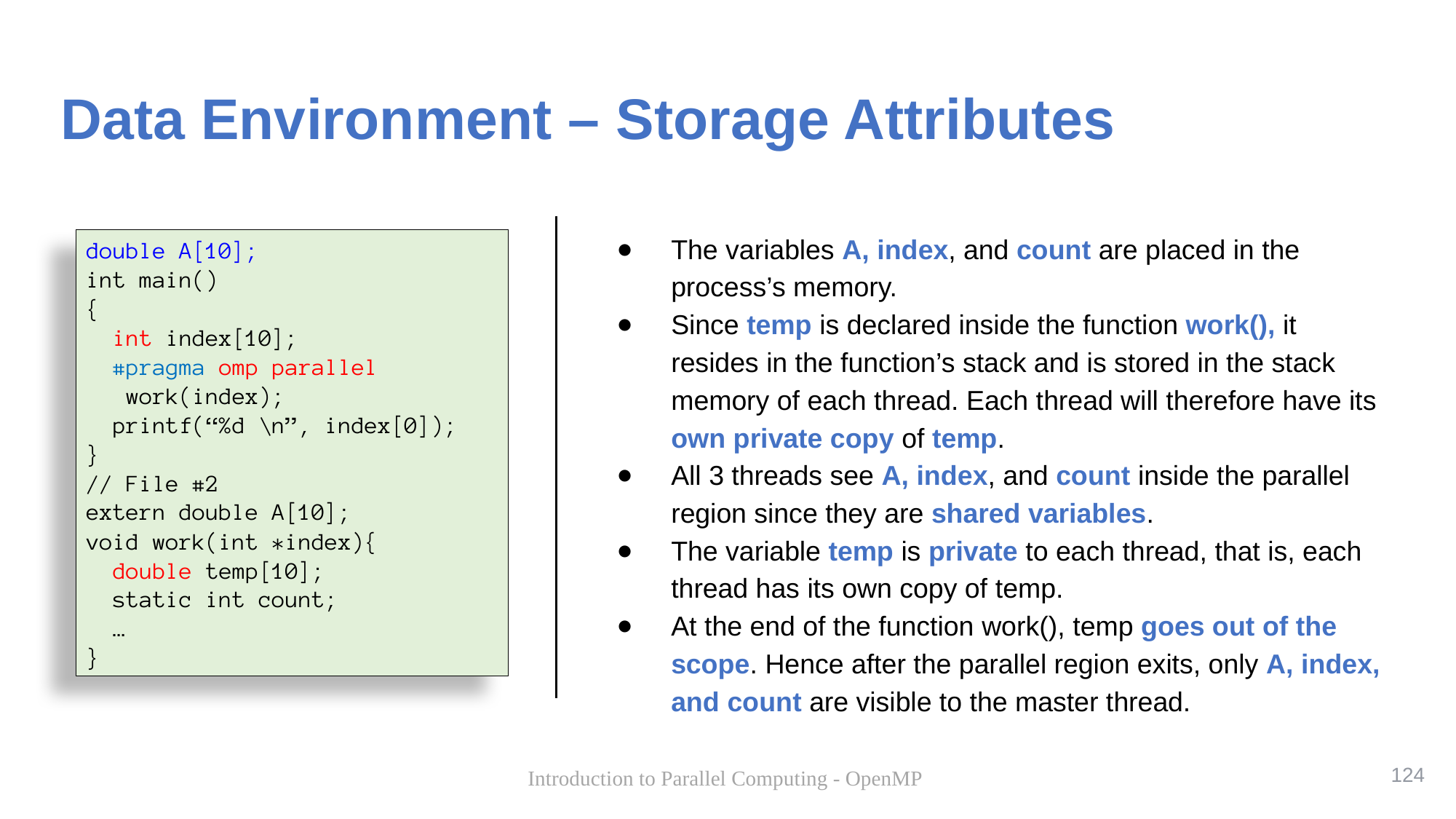

# Data Environment – Storage Attributes
The variables A, index, and count are placed in the process’s memory.
Since temp is declared inside the function work(), it resides in the function’s stack and is stored in the stack memory of each thread. Each thread will therefore have its own private copy of temp.
All 3 threads see A, index, and count inside the parallel region since they are shared variables.
The variable temp is private to each thread, that is, each thread has its own copy of temp.
At the end of the function work(), temp goes out of the scope. Hence after the parallel region exits, only A, index, and count are visible to the master thread.
double A[10];
int main()
{
  int index[10];
  #pragma omp parallel
   work(index);
  printf(“%d \n”, index[0]);
}
// File #2
extern double A[10];
void work(int *index){
  double temp[10];
  static int count;
  …
}
124
Introduction to Parallel Computing - OpenMP